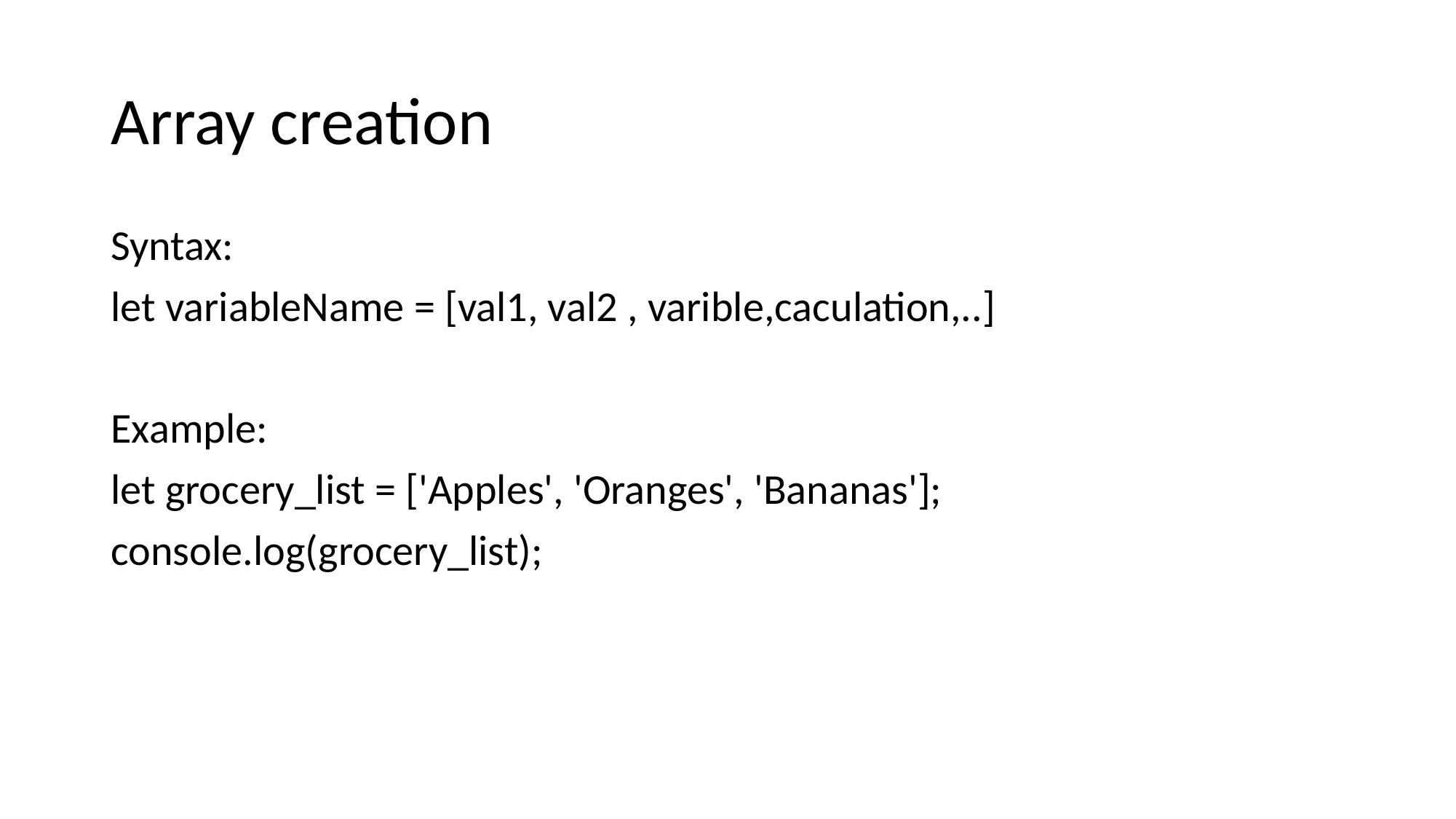

# Array creation
Syntax:
let variableName = [val1, val2 , varible,caculation,..]

Example:
let grocery_list = ['Apples', 'Oranges', 'Bananas'];
console.log(grocery_list);